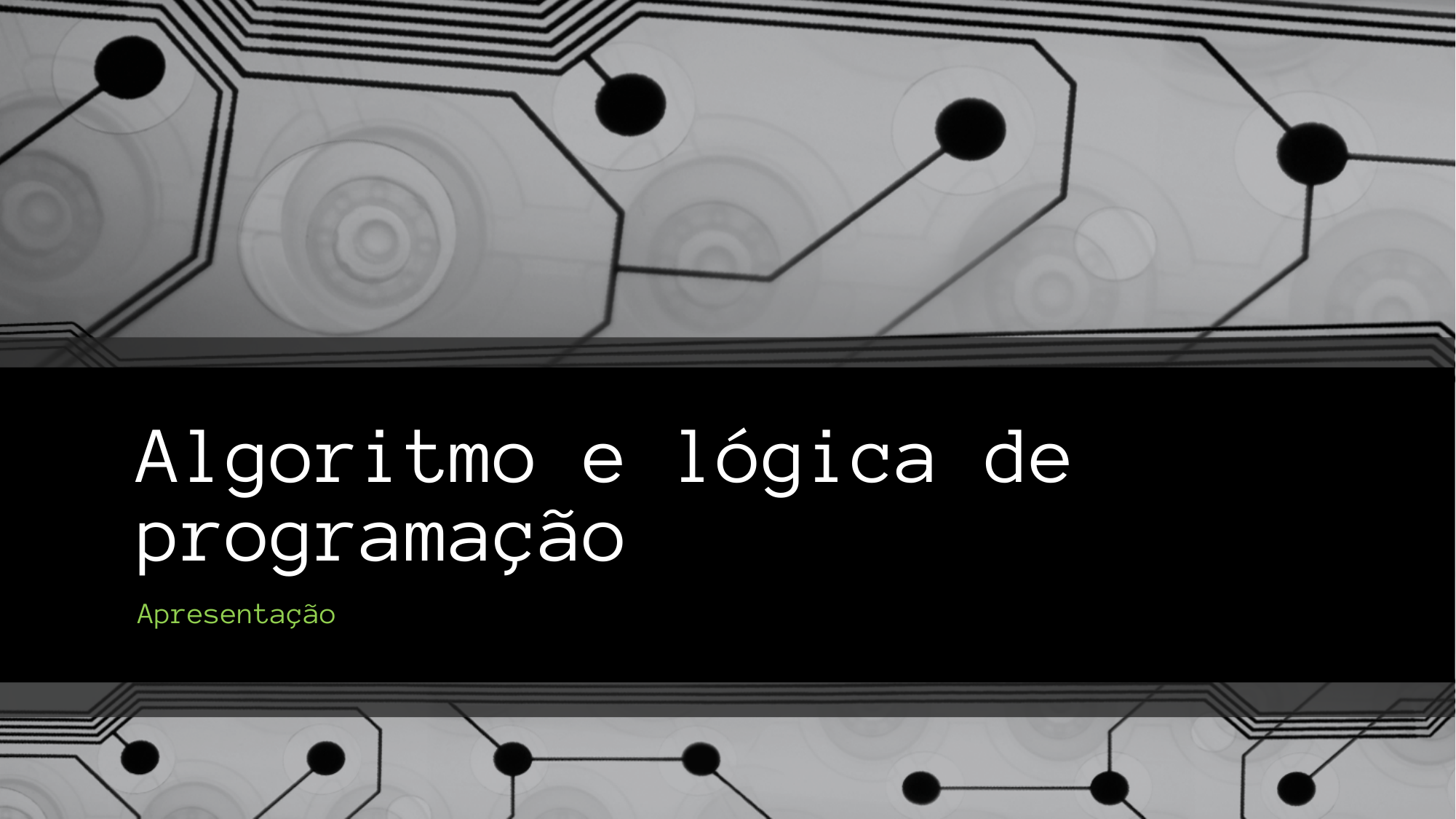

# Algoritmo e lógica de programação
Apresentação